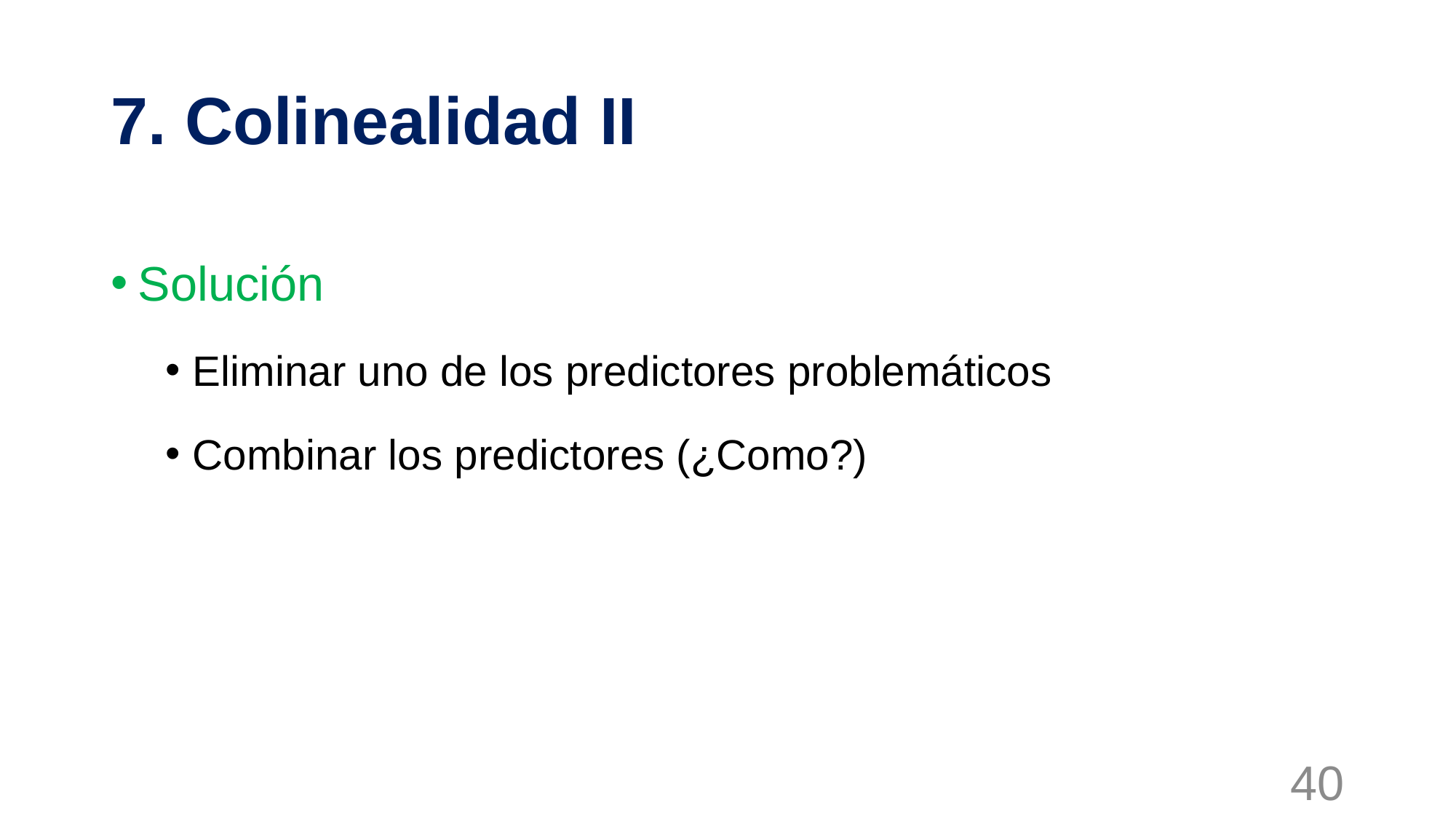

# 7. Colinealidad II
Solución
Eliminar uno de los predictores problemáticos
Combinar los predictores (¿Como?)
40